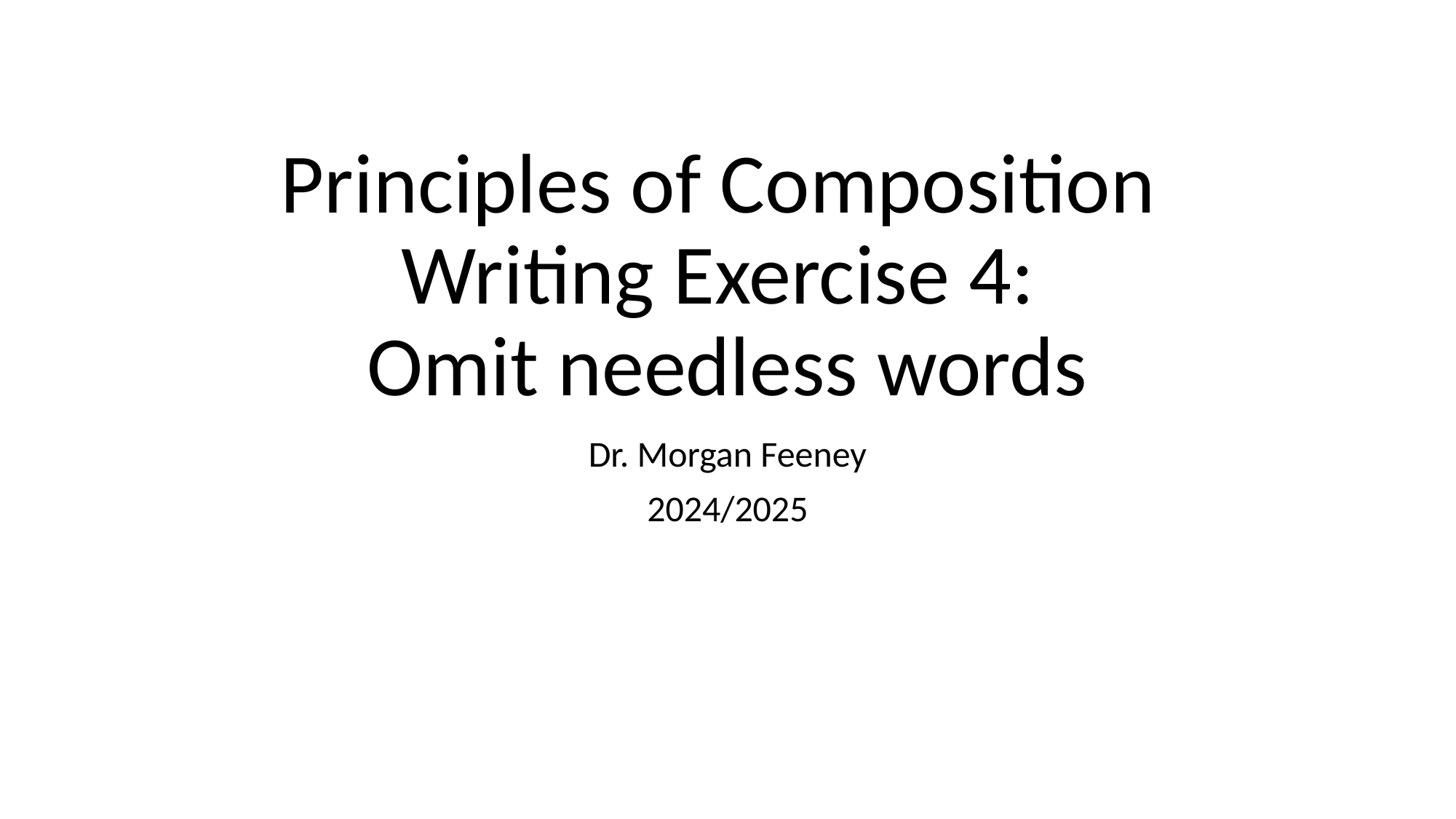

# Principles of Composition Writing Exercise 4: Omit needless words
Dr. Morgan Feeney
2024/2025